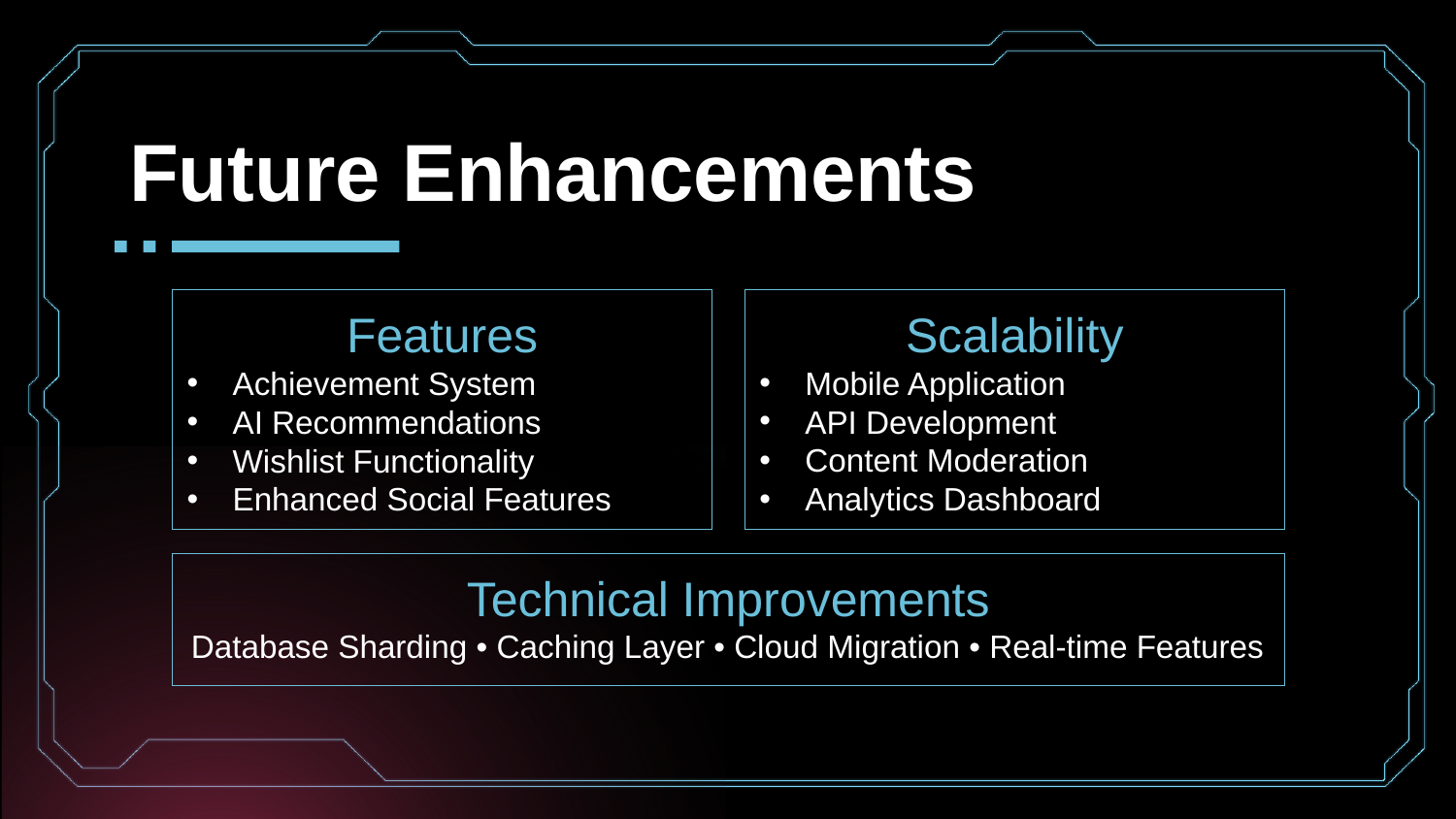

# Future Enhancements
Features
Achievement System
AI Recommendations
Wishlist Functionality
Enhanced Social Features
Scalability
Mobile Application
API Development
Content Moderation
Analytics Dashboard
Technical Improvements
Database Sharding • Caching Layer • Cloud Migration • Real-time Features